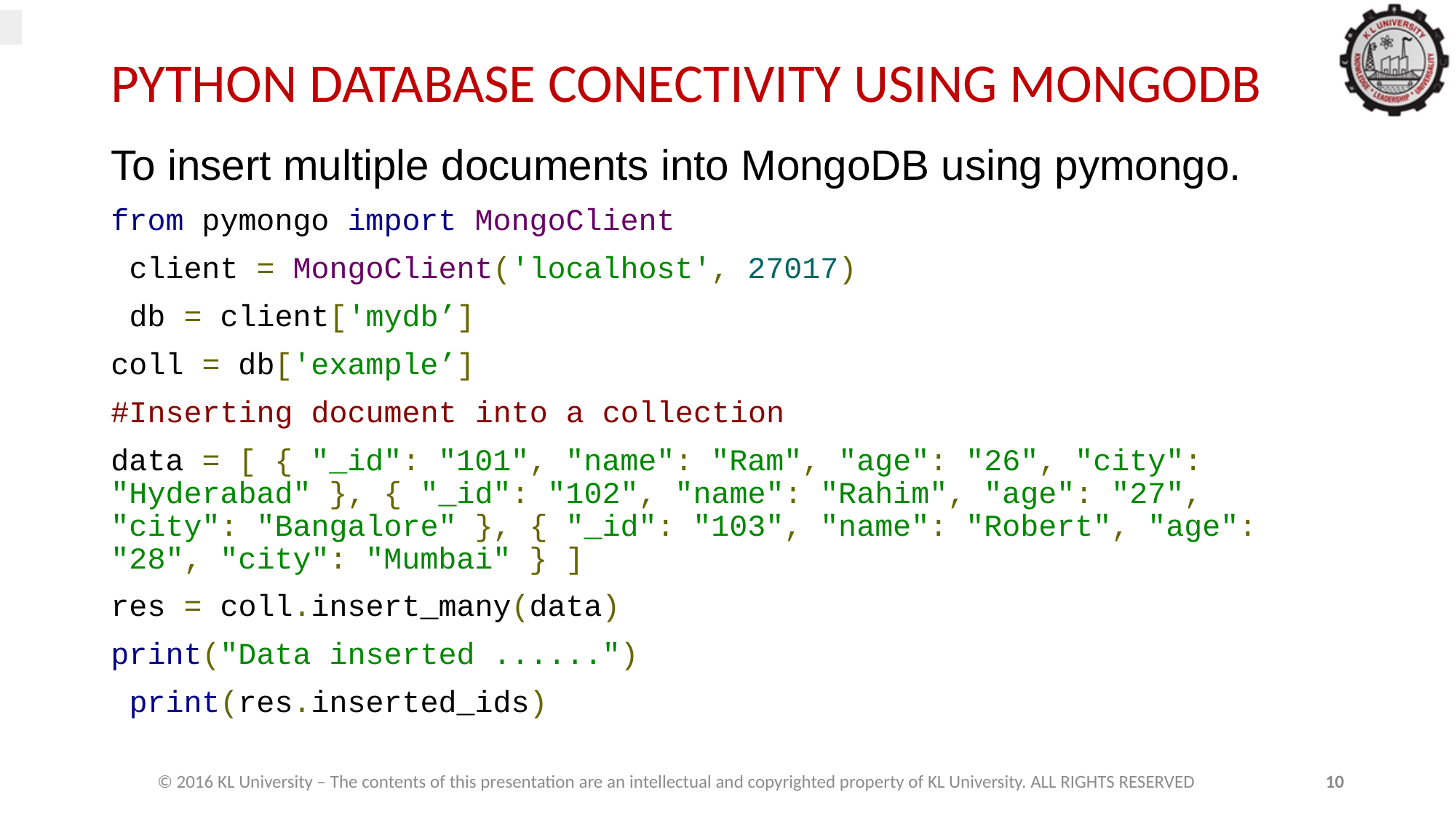

# PYTHON DATABASE CONECTIVITY USING MONGODB
To insert multiple documents into MongoDB using pymongo.
from pymongo import MongoClient
 client = MongoClient('localhost', 27017)
 db = client['mydb’]
coll = db['example’]
#Inserting document into a collection
data = [ { "_id": "101", "name": "Ram", "age": "26", "city": "Hyderabad" }, { "_id": "102", "name": "Rahim", "age": "27", "city": "Bangalore" }, { "_id": "103", "name": "Robert", "age": "28", "city": "Mumbai" } ]
res = coll.insert_many(data)
print("Data inserted ......")
 print(res.inserted_ids)

© 2016 KL University – The contents of this presentation are an intellectual and copyrighted property of KL University. ALL RIGHTS RESERVED
10